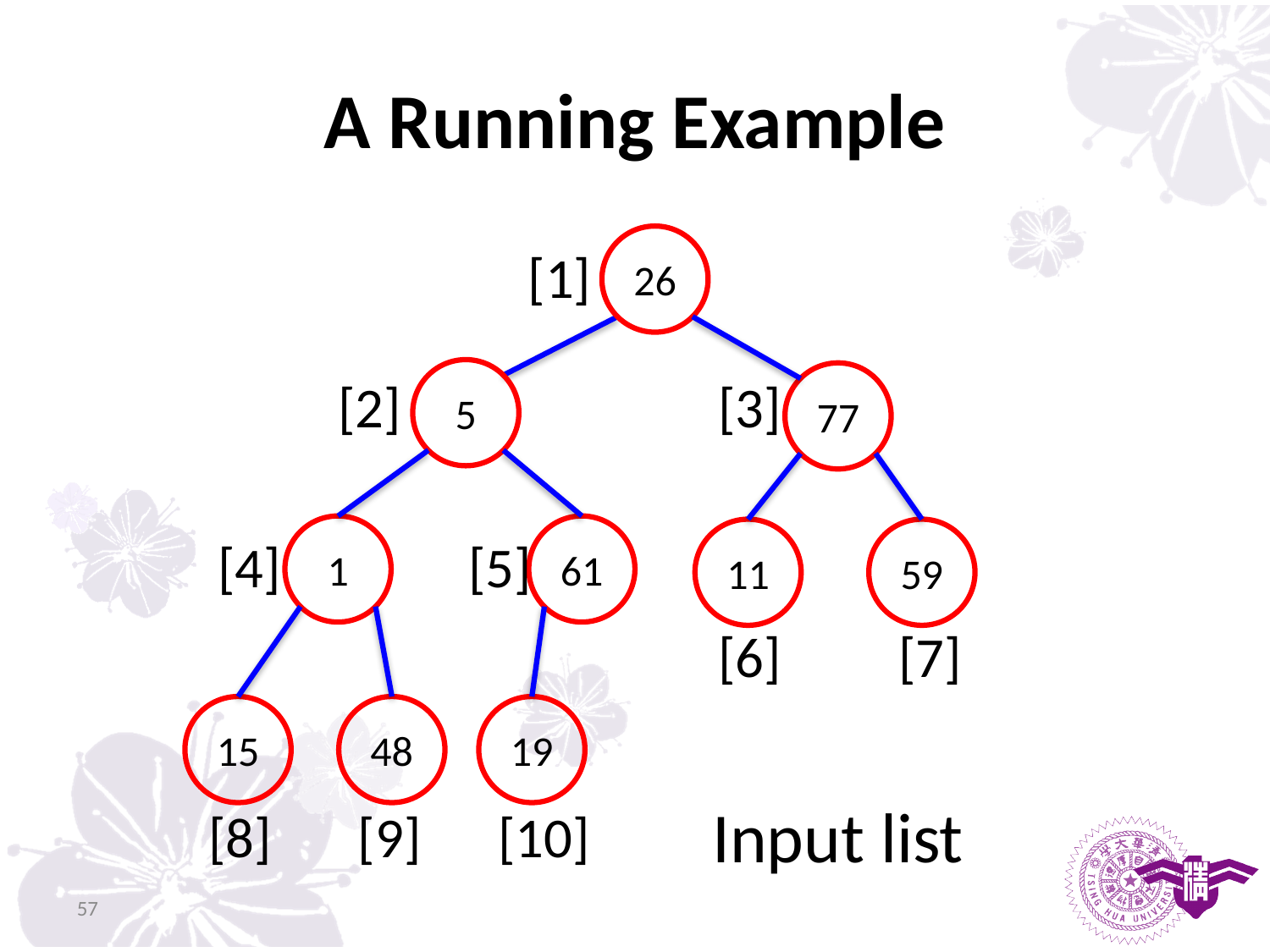

# A Running Example
26
[1]
5
77
[2]
[3]
1
61
11
59
[4]
[5]
[6]
[7]
15
48
19
Input list
[8]
[9]
[10]
57